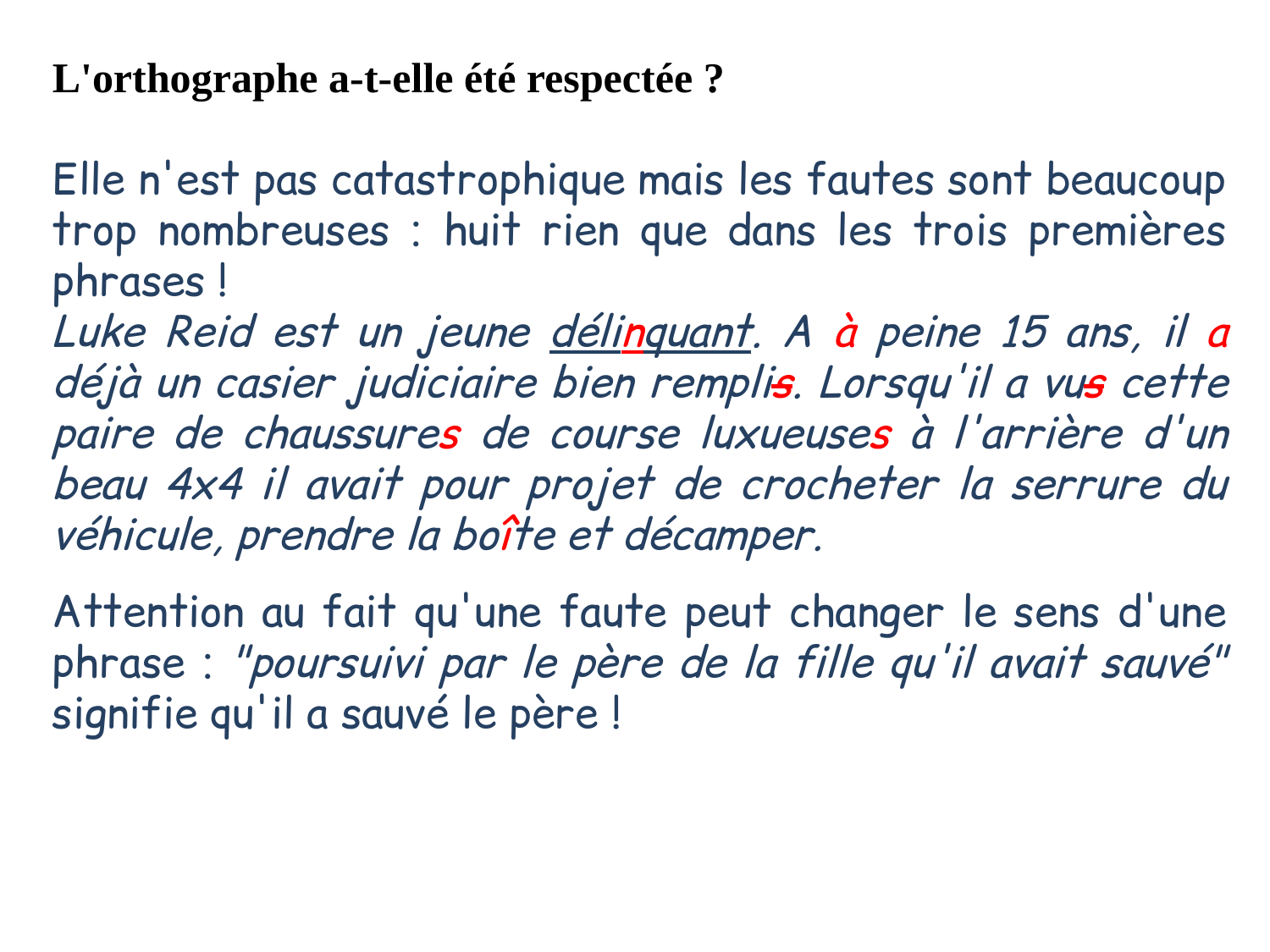

L'orthographe a-t-elle été respectée ?

Elle n'est pas catastrophique mais les fautes sont beaucoup trop nombreuses : huit rien que dans les trois premières phrases !
Luke Reid est un jeune délinquant. A à peine 15 ans, il a déjà un casier judiciaire bien remplis. Lorsqu'il a vus cette paire de chaussures de course luxueuses à l'arrière d'un beau 4x4 il avait pour projet de crocheter la serrure du véhicule, prendre la boîte et décamper.
Attention au fait qu'une faute peut changer le sens d'une phrase : "poursuivi par le père de la fille qu'il avait sauvé" signifie qu'il a sauvé le père !